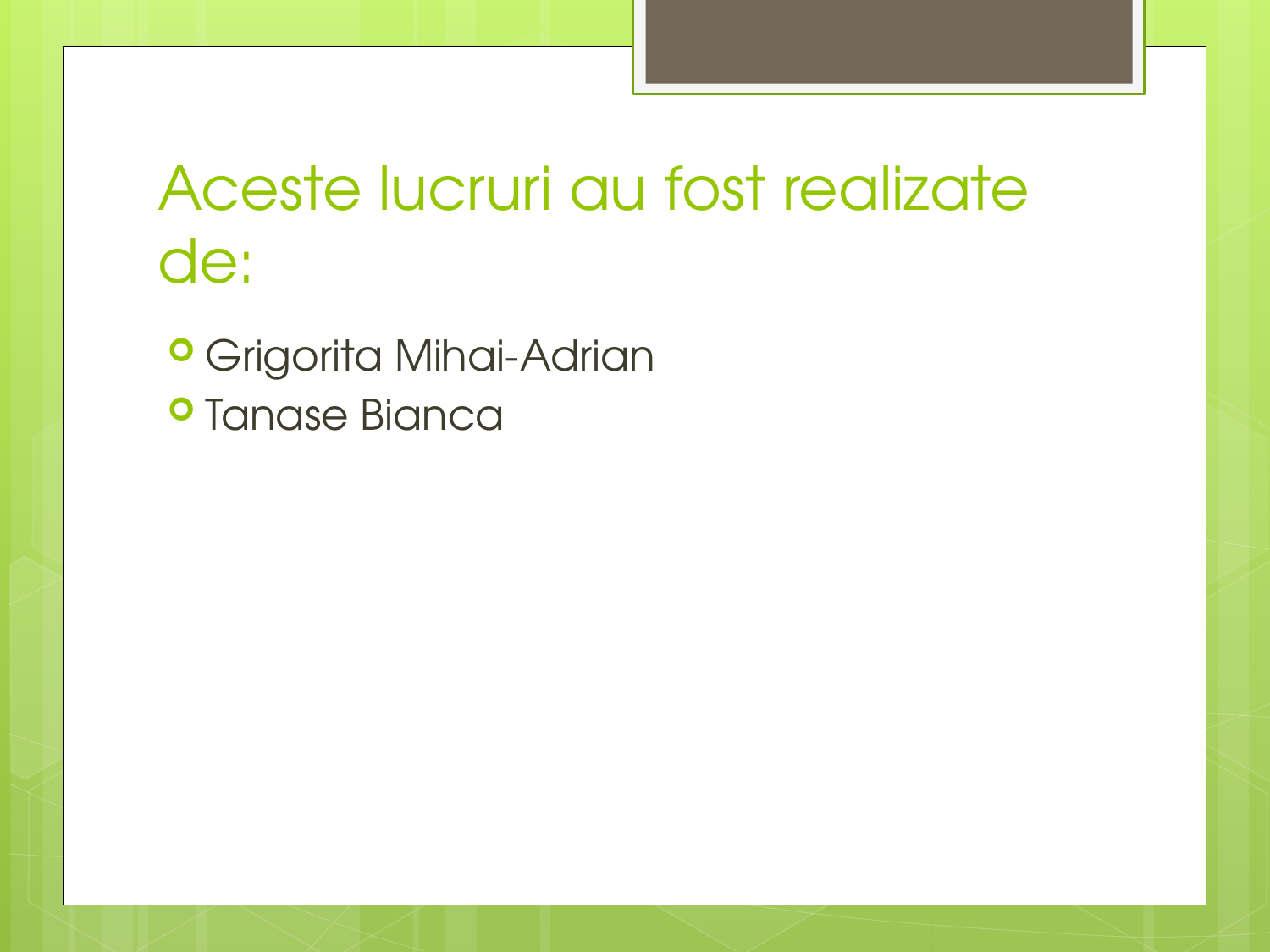

# Aceste lucruri au fost realizate de:
Grigorita Mihai-Adrian
Tanase Bianca